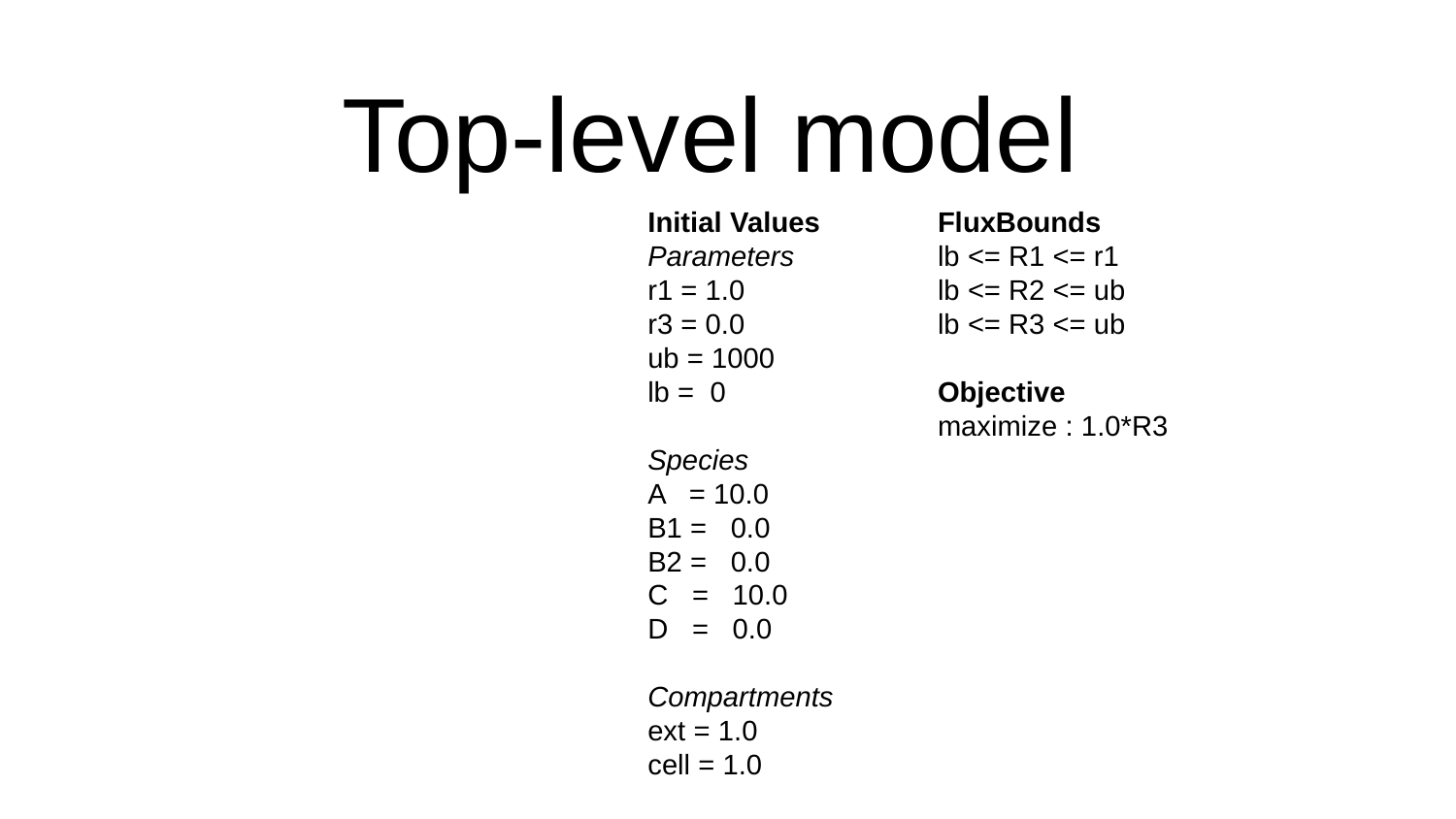

# Top-level model
Initial Values
Parameters
r1 = 1.0
r3 = 0.0
ub = 1000
lb =  0

Species
A   = 10.0
B1 =   0.0
B2 =   0.0
C   =   10.0
D   =   0.0

Compartments
ext = 1.0
cell = 1.0

FluxBounds
lb <= R1 <= r1
lb <= R2 <= ub
lb <= R3 <= ub

Objective
maximize : 1.0*R3